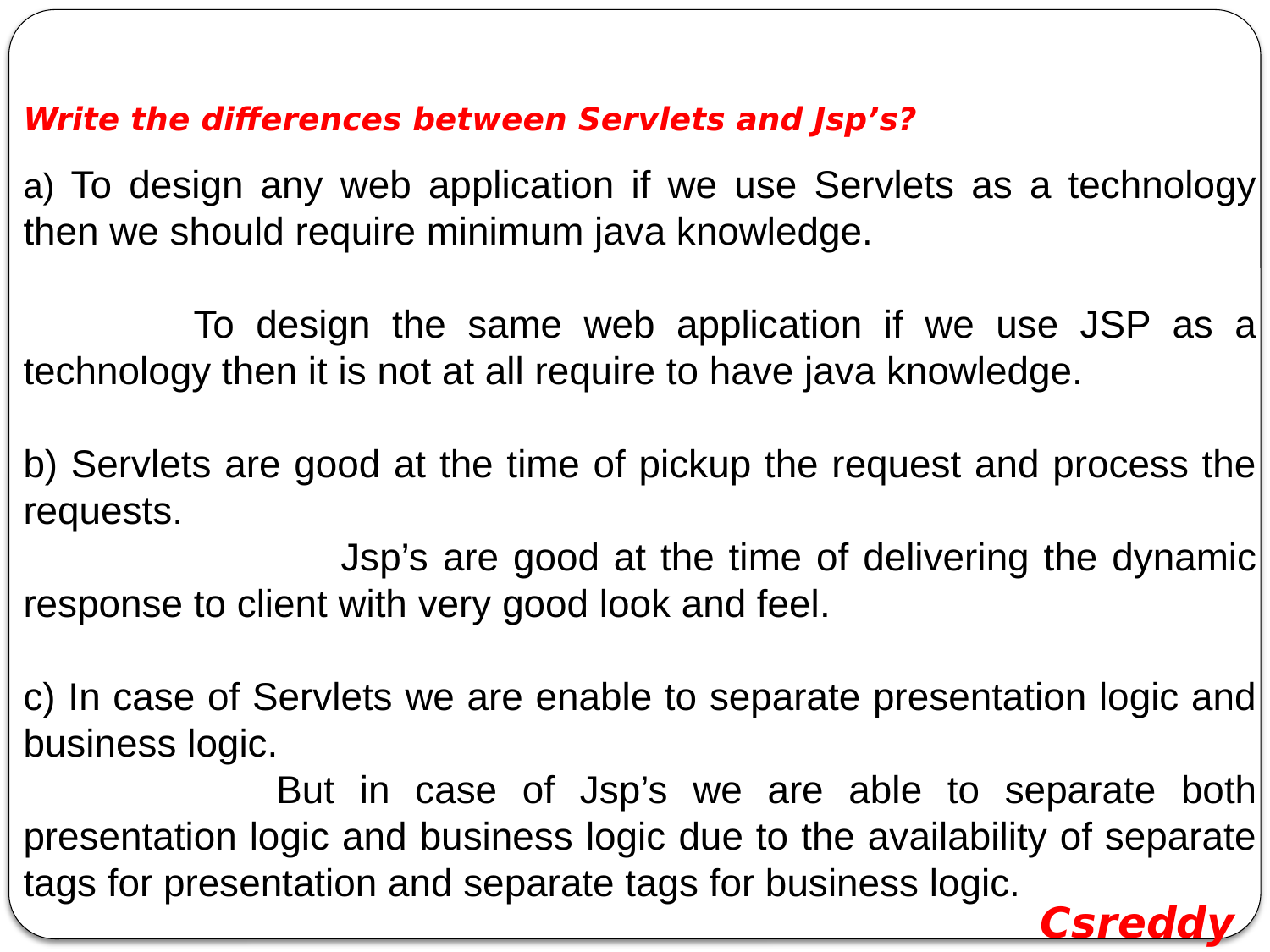

Write the differences between Servlets and Jsp’s?

a) To design any web application if we use Servlets as a technology then we should require minimum java knowledge.

	  To design the same web application if we use JSP as a technology then it is not at all require to have java knowledge.

b) Servlets are good at the time of pickup the request and process the requests.
                      Jsp’s are good at the time of delivering the dynamic response to client with very good look and feel.

c) In case of Servlets we are enable to separate presentation logic and business logic.
	     But in case of Jsp’s we are able to separate both presentation logic and business logic due to the availability of separate tags for presentation and separate tags for business logic.

Csreddy